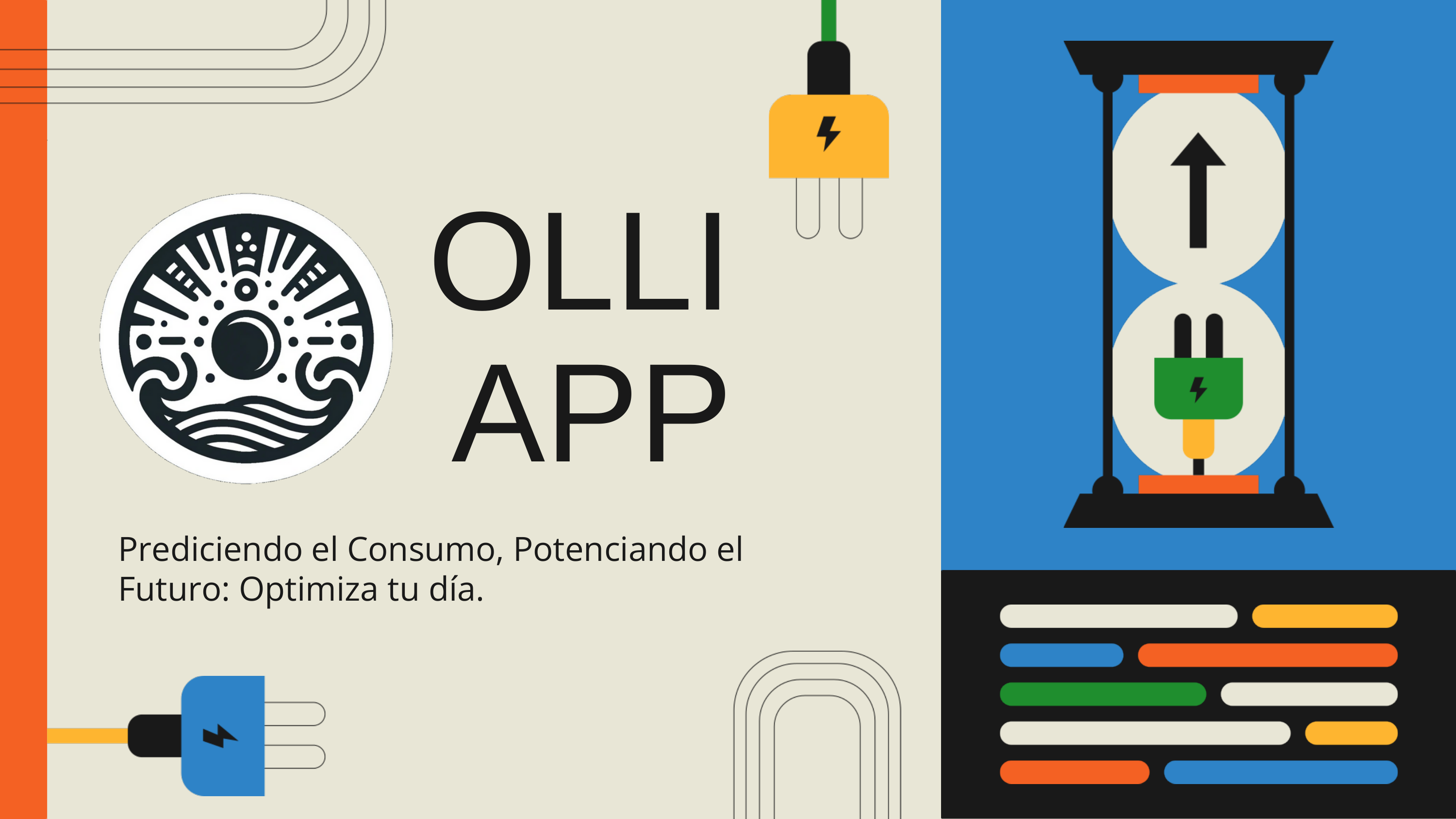

OLLI APP
Prediciendo el Consumo, Potenciando el Futuro: Optimiza tu día.